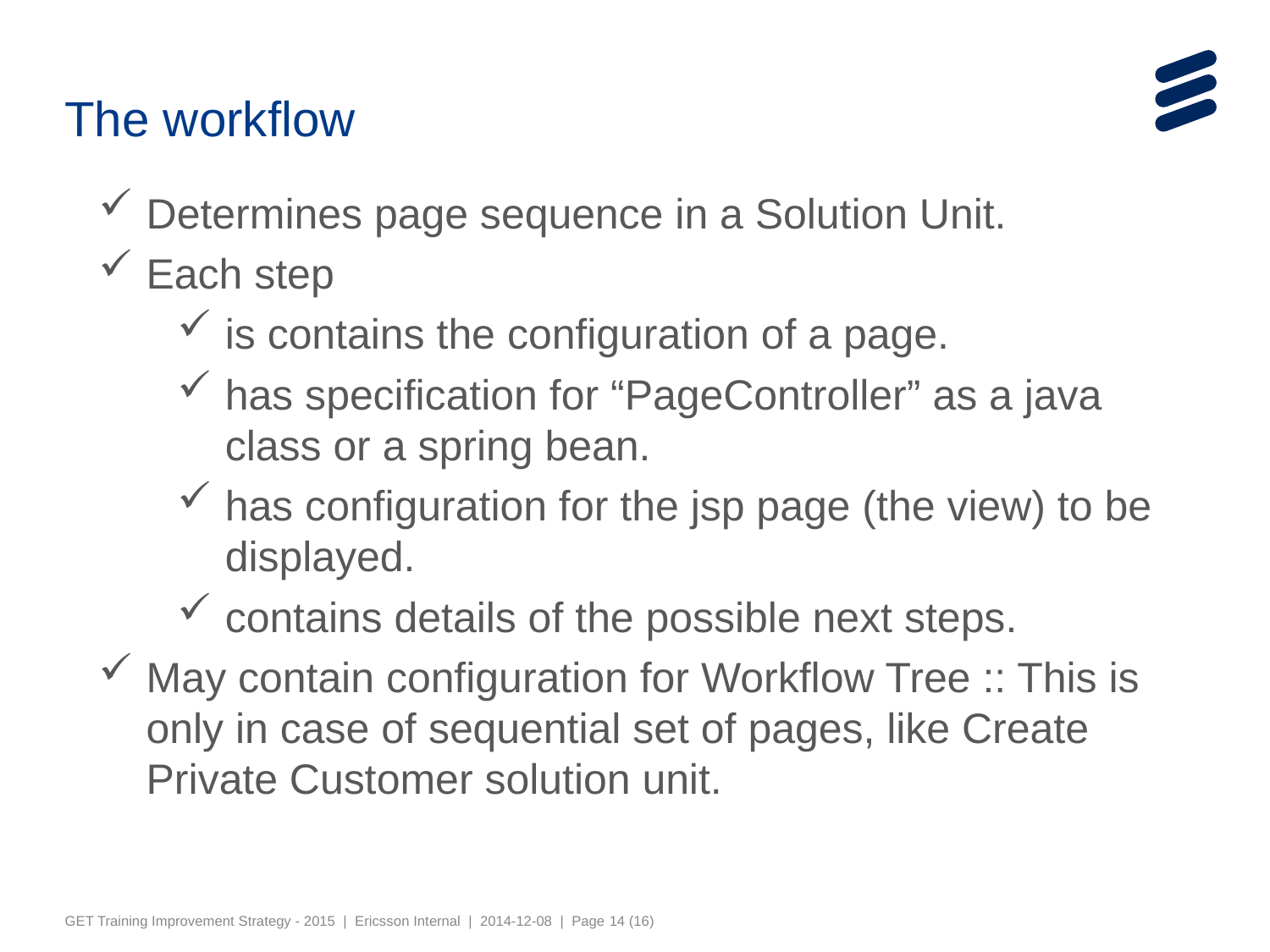

The workflow
Determines page sequence in a Solution Unit.
Each step
is contains the configuration of a page.
has specification for “PageController” as a java class or a spring bean.
has configuration for the jsp page (the view) to be displayed.
contains details of the possible next steps.
May contain configuration for Workflow Tree :: This is only in case of sequential set of pages, like Create Private Customer solution unit.